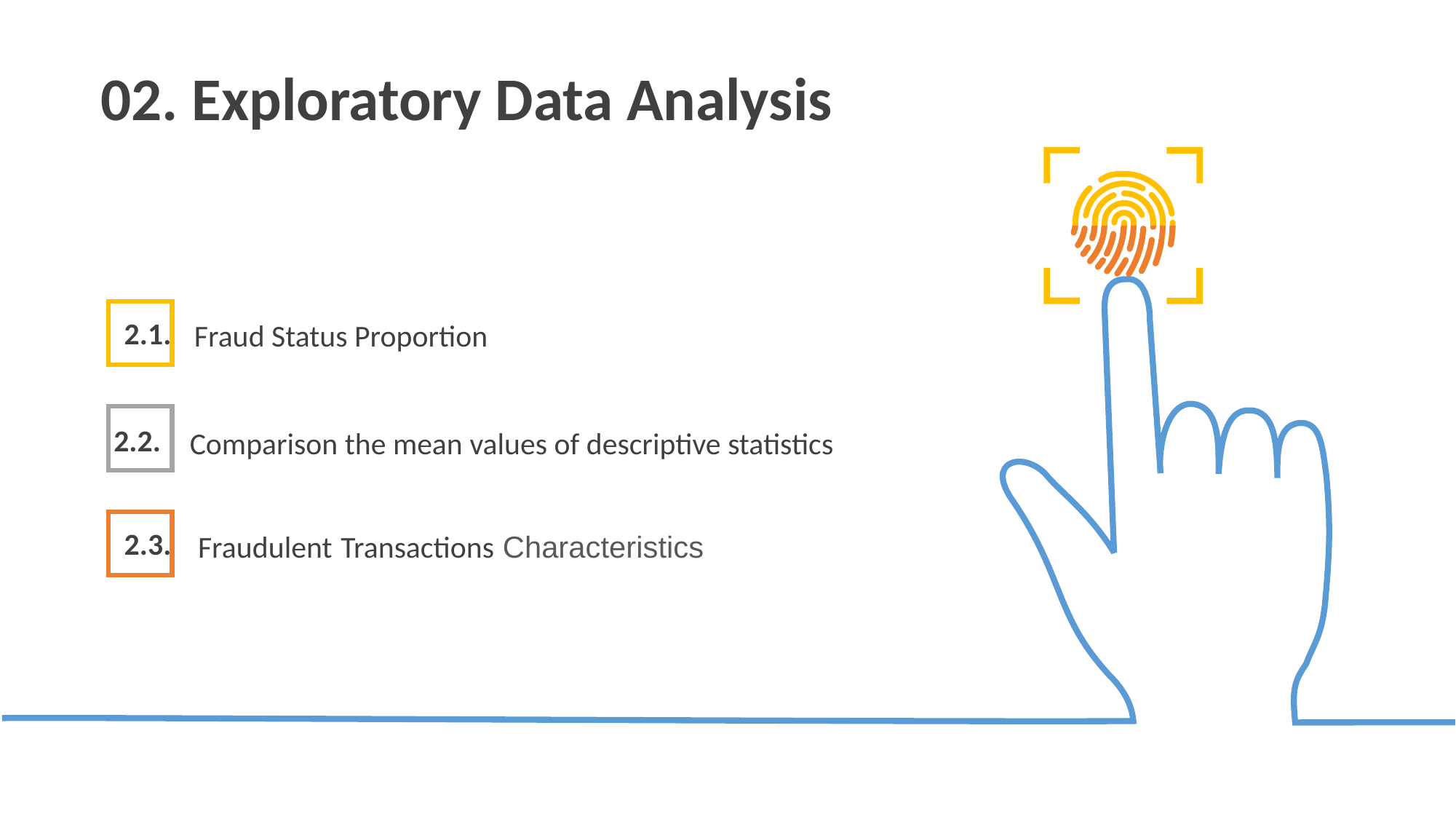

02. Exploratory Data Analysis

2.1.
Fraud Status Proportion

2.2.
 Comparison the mean values of descriptive statistics

2.3.
Fraudulent Transactions Characteristics